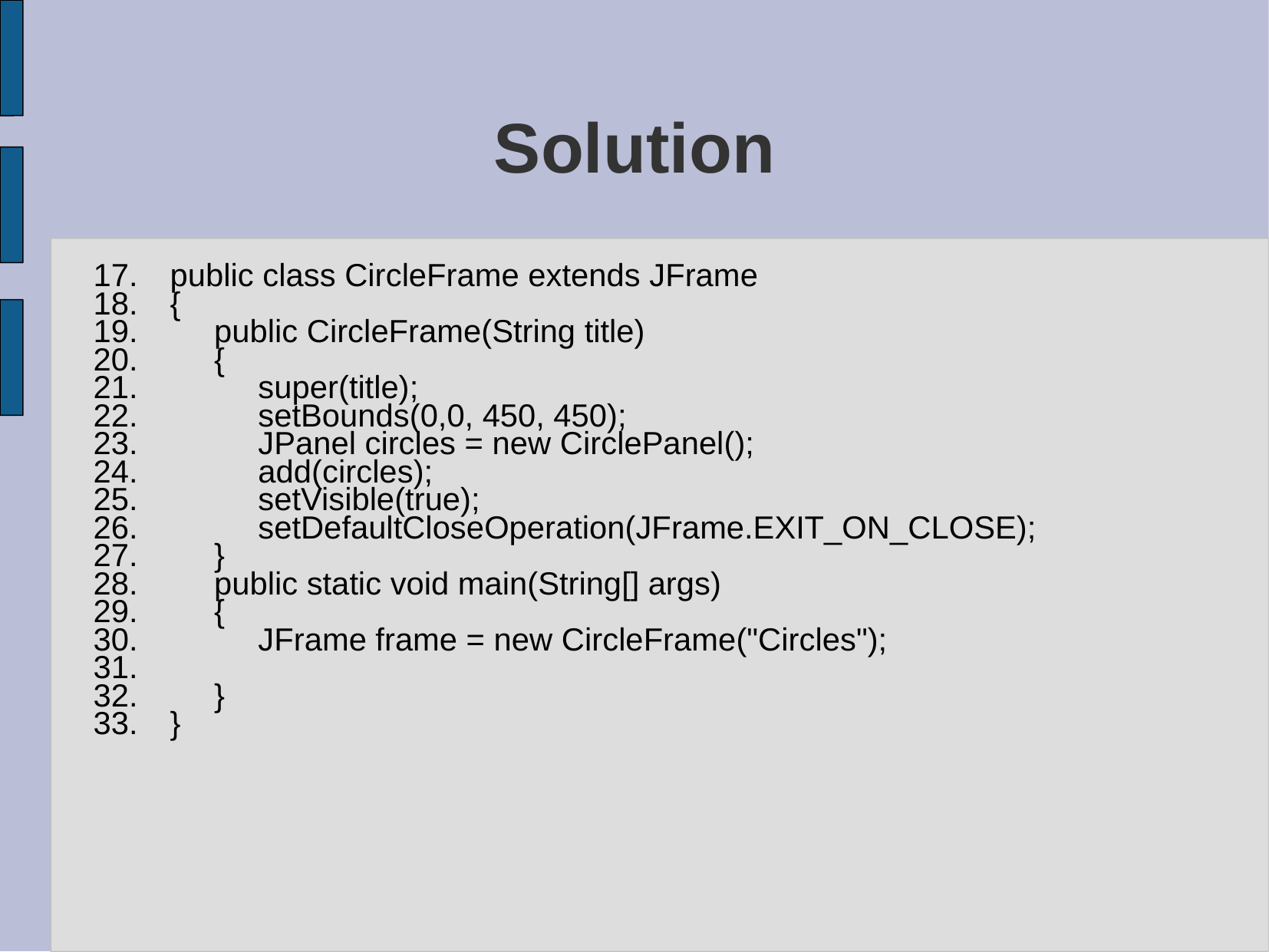

# Solution
public class CircleFrame extends JFrame
{
     public CircleFrame(String title)
     {
          super(title);
          setBounds(0,0, 450, 450);
          JPanel circles = new CirclePanel();
          add(circles);
          setVisible(true);
          setDefaultCloseOperation(JFrame.EXIT_ON_CLOSE);
     }
     public static void main(String[] args)
     {
          JFrame frame = new CircleFrame("Circles");

     }
}